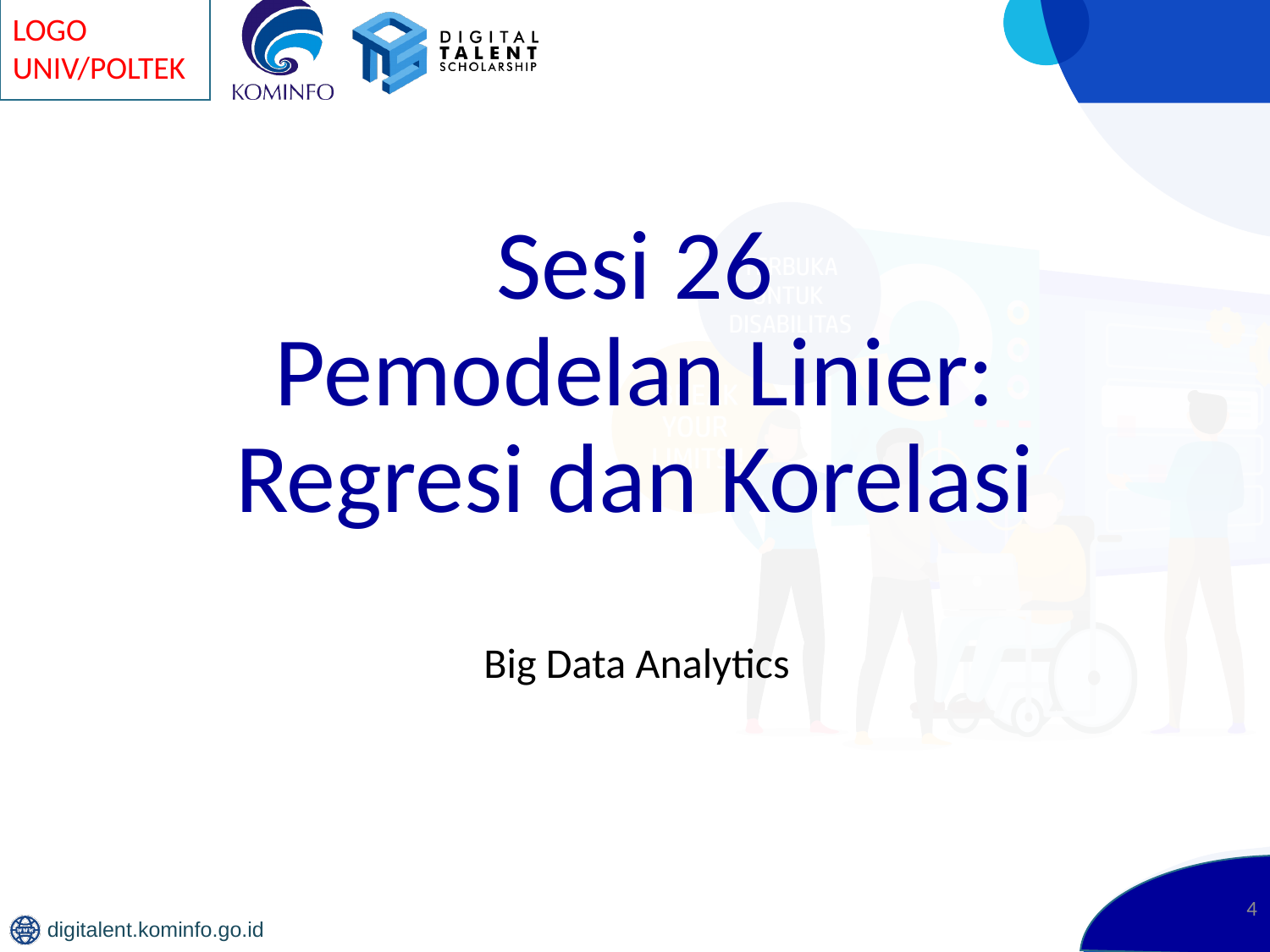

# Sesi 26 Pemodelan Linier: Regresi dan Korelasi
Big Data Analytics
4